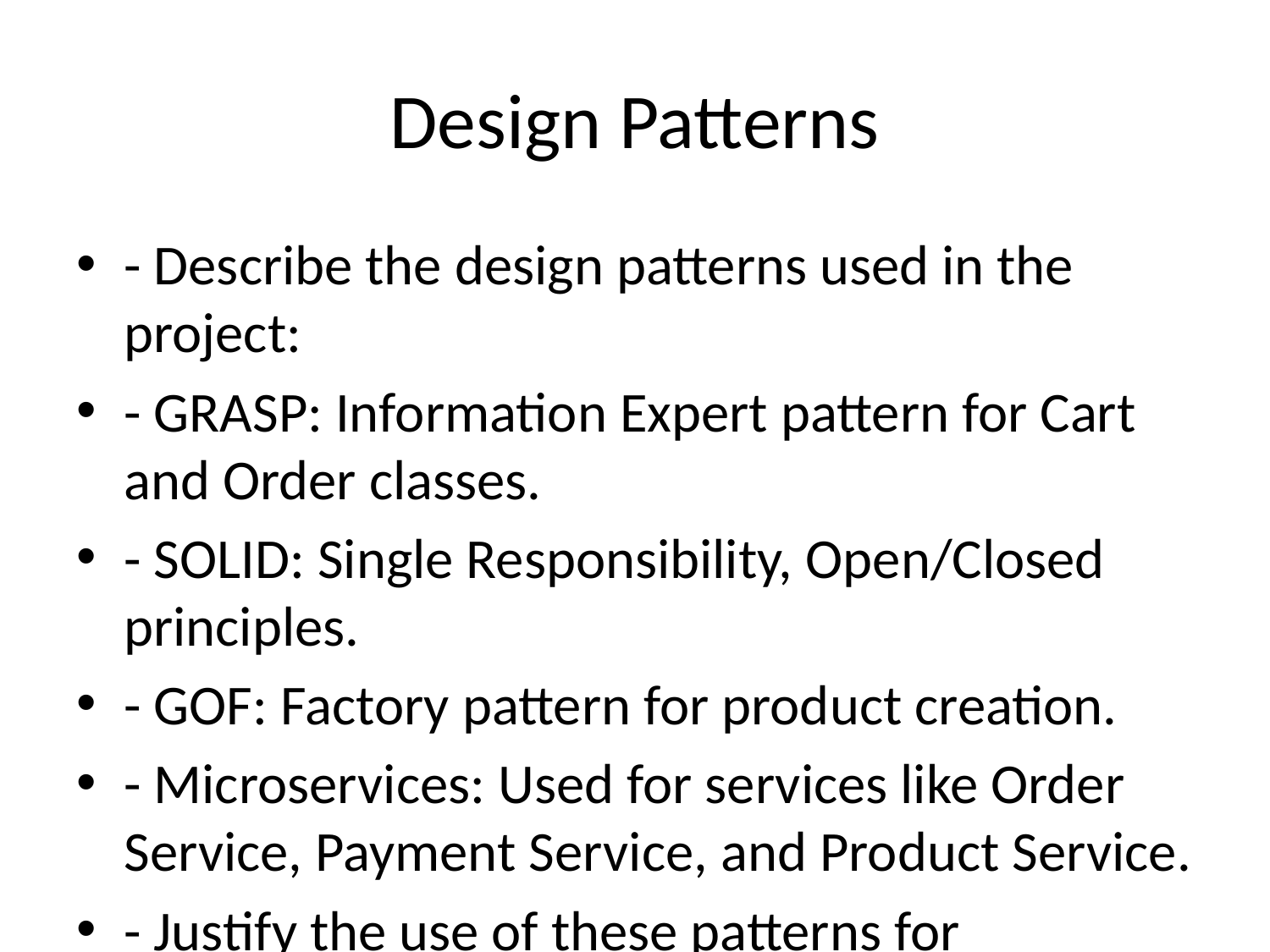

# Design Patterns
- Describe the design patterns used in the project:
- GRASP: Information Expert pattern for Cart and Order classes.
- SOLID: Single Responsibility, Open/Closed principles.
- GOF: Factory pattern for product creation.
- Microservices: Used for services like Order Service, Payment Service, and Product Service.
- Justify the use of these patterns for scalability, flexibility, and maintainability.